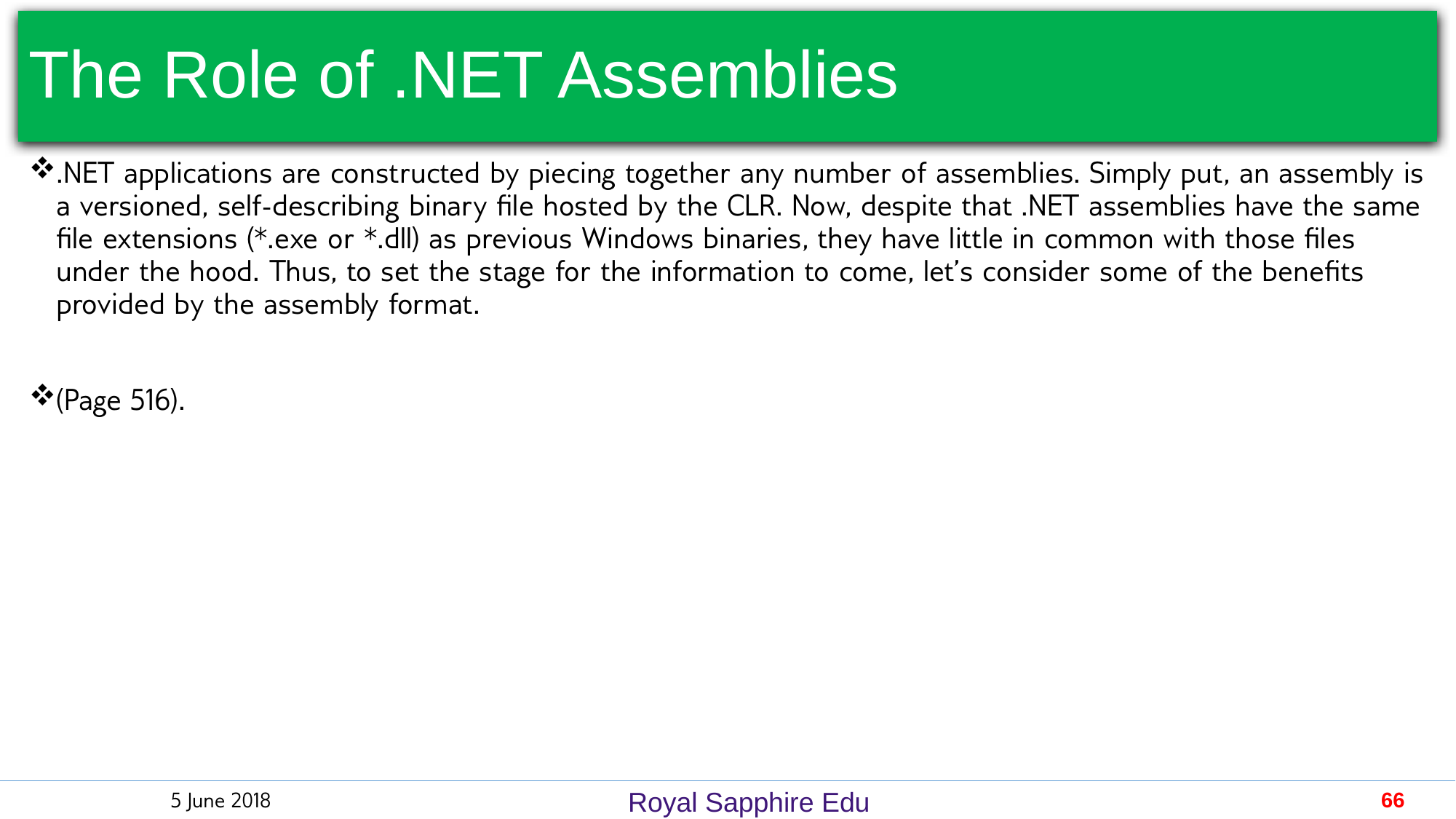

# The Role of .NET Assemblies
.NET applications are constructed by piecing together any number of assemblies. Simply put, an assembly is a versioned, self-describing binary file hosted by the CLR. Now, despite that .NET assemblies have the same file extensions (*.exe or *.dll) as previous Windows binaries, they have little in common with those files under the hood. Thus, to set the stage for the information to come, let’s consider some of the benefits provided by the assembly format.

(Page 516).
5 June 2018
66